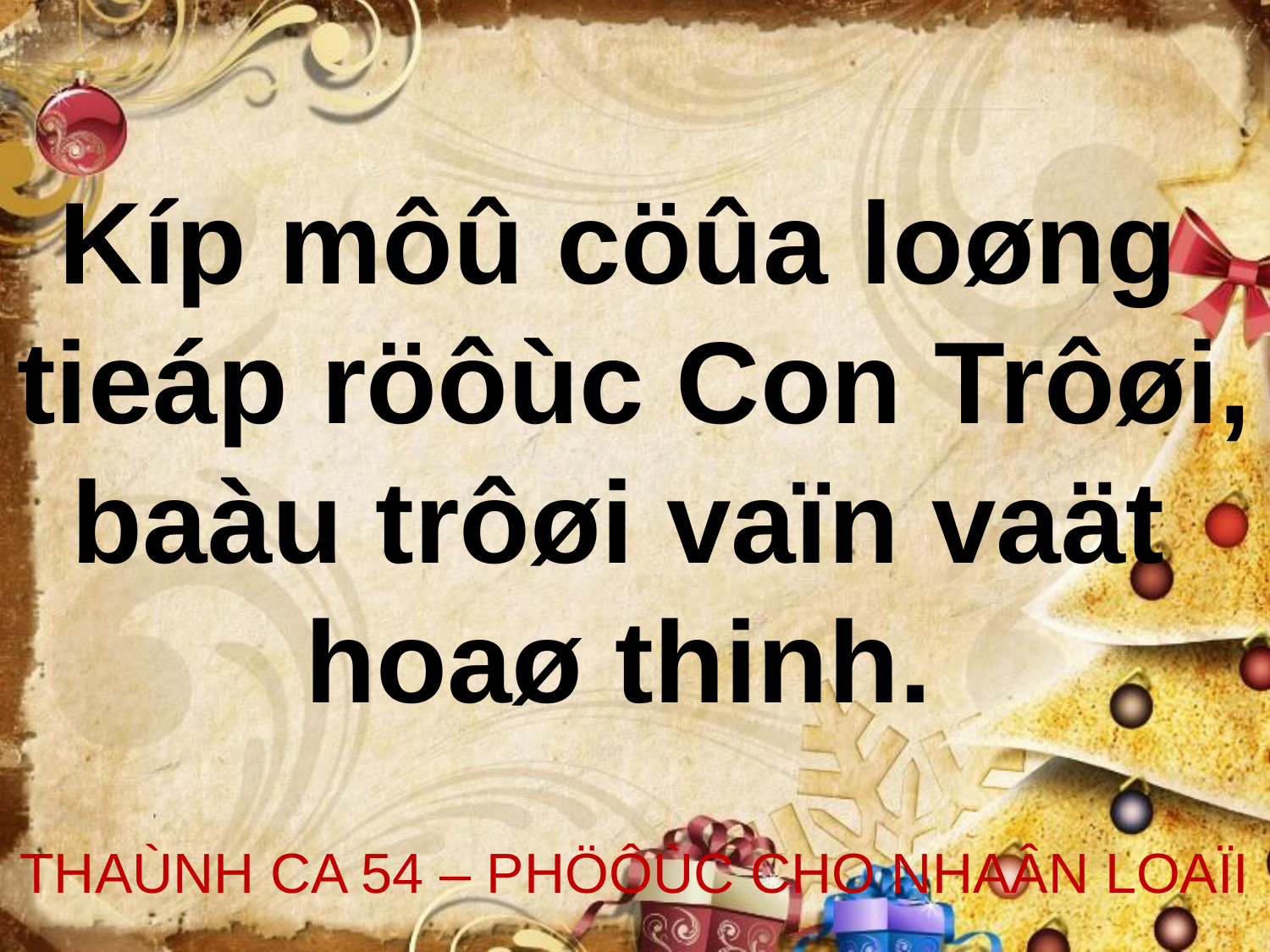

Kíp môû cöûa loøng
tieáp röôùc Con Trôøi,
baàu trôøi vaïn vaät
hoaø thinh.
THAÙNH CA 54 – PHÖÔÙC CHO NHAÂN LOAÏI